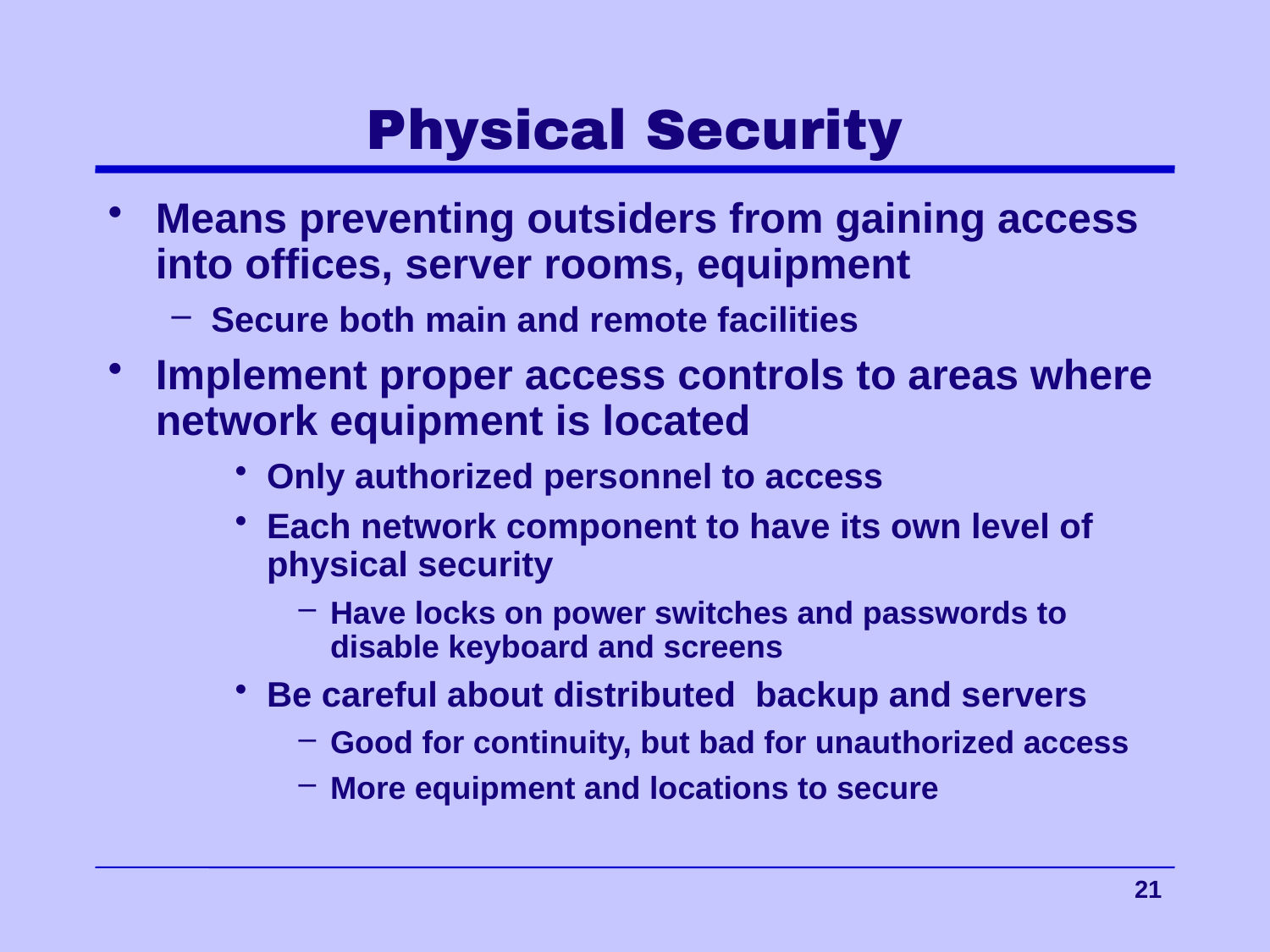

# Physical Security
Means preventing outsiders from gaining access into offices, server rooms, equipment
Secure both main and remote facilities
Implement proper access controls to areas where network equipment is located
Only authorized personnel to access
Each network component to have its own level of physical security
Have locks on power switches and passwords to disable keyboard and screens
Be careful about distributed  backup and servers
Good for continuity, but bad for unauthorized access
More equipment and locations to secure
 21